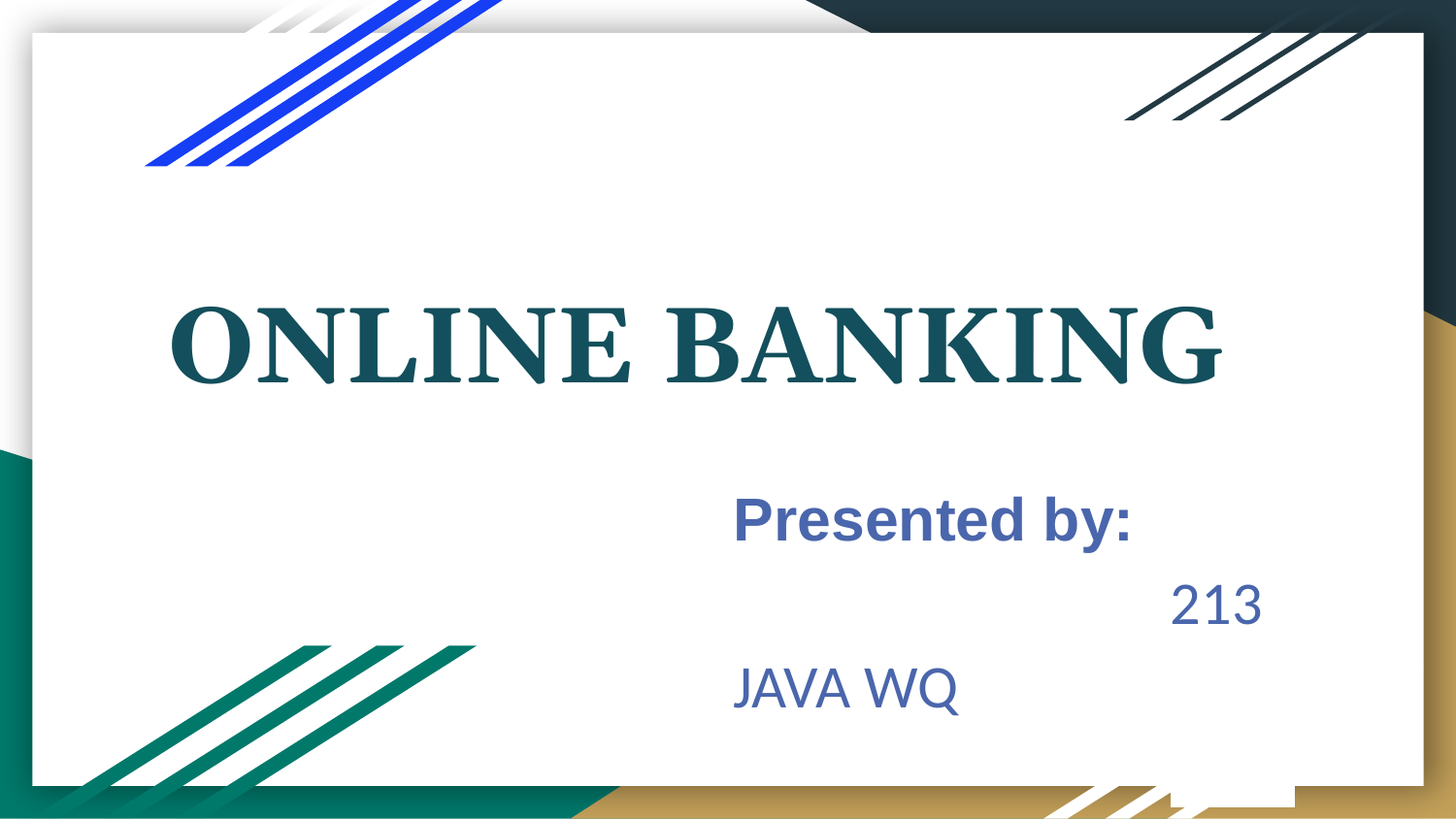

# ONLINE BANKING
Presented by:
			213 JAVA WQ
			          Group 5